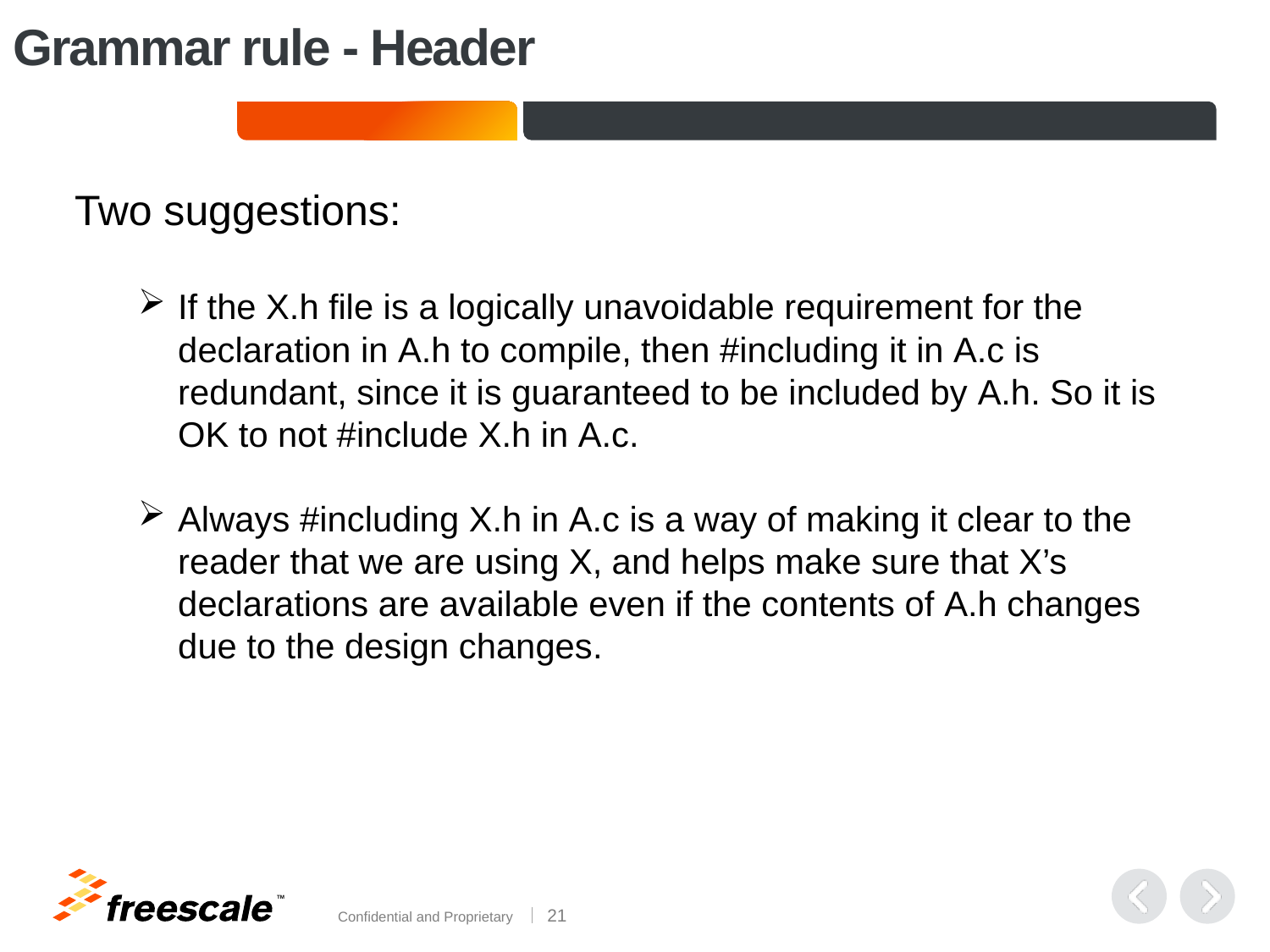

# Grammar rule - Header
Two suggestions:

If the X.h file is a logically unavoidable requirement for the declaration in A.h to compile, then #including it in A.c is redundant, since it is guaranteed to be included by A.h. So it is OK to not #include X.h in A.c.

Always #including X.h in A.c is a way of making it clear to the reader that we are using X, and helps make sure that X’s declarations are available even if the contents of A.h changes due to the design changes.